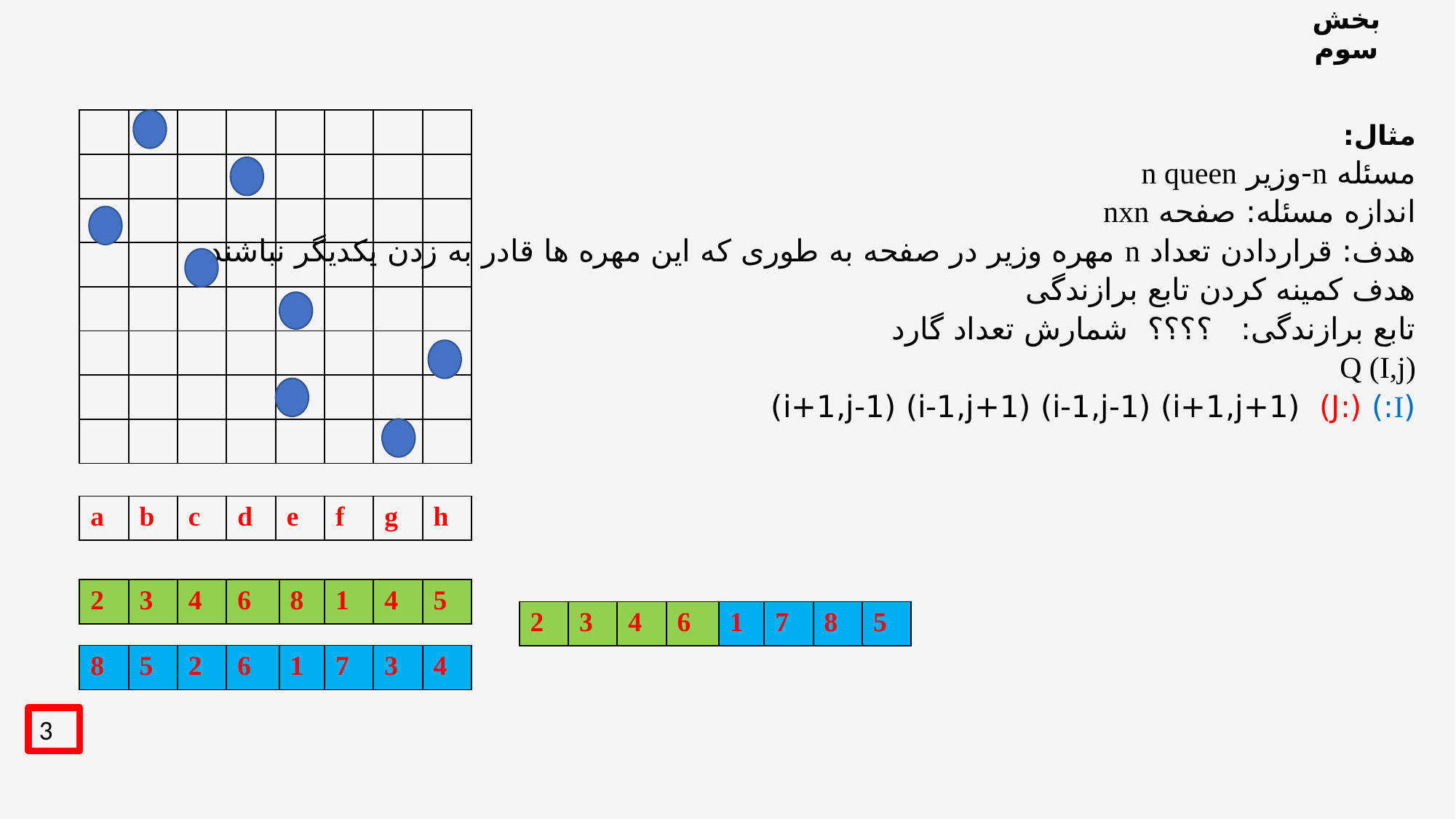

# بخش سوم
مثال:
مسئله n-وزیر n queen
اندازه مسئله: صفحه nxn
هدف: قراردادن تعداد n مهره وزیر در صفحه به طوری که این مهره ها قادر به زدن یکدیگر نباشند.
هدف کمینه کردن تابع برازندگی
تابع برازندگی:   ؟؟؟؟  شمارش تعداد گارد
Q (I,j)
(I:) (:J)  (i+1,j+1) (i-1,j-1) (i-1,j+1) (i+1,j-1)

|  |  |  |  |  |  |  |  |
| --- | --- | --- | --- | --- | --- | --- | --- |
|  |  |  |  |  |  |  |  |
|  |  |  |  |  |  |  |  |
|  |  |  |  |  |  |  |  |
|  |  |  |  |  |  |  |  |
|  |  |  |  |  |  |  |  |
|  |  |  |  |  |  |  |  |
|  |  |  |  |  |  |  |  |

| a | b | c | d | e | f | g | h |
| --- | --- | --- | --- | --- | --- | --- | --- |
| 2 | 3 | 4 | 6 | 8 | 1 | 4 | 5 |
| --- | --- | --- | --- | --- | --- | --- | --- |
| 2 | 3 | 4 | 6 | 1 | 7 | 8 | 5 |
| --- | --- | --- | --- | --- | --- | --- | --- |
| 8 | 5 | 2 | 6 | 1 | 7 | 3 | 4 |
| --- | --- | --- | --- | --- | --- | --- | --- |
3